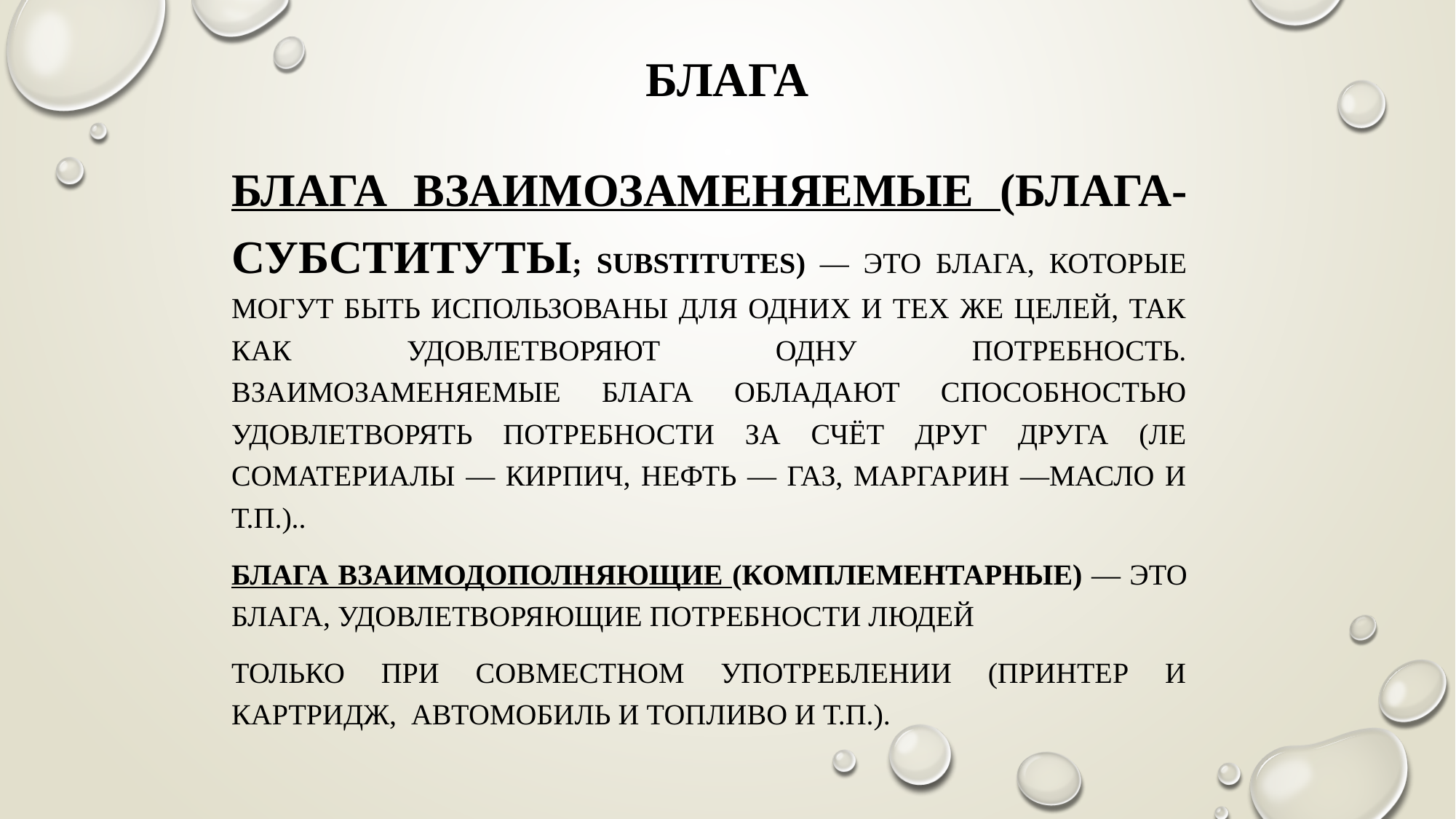

# Блага
Блага взаимозаменяемые (блага-субституты; substitutes) — это блага, которые могут быть использованы для одних и тех же целей, так как удовлетворяют одну потребность. Взаимозаменяемые блага обладают способностью удовлетворять потребности за счёт друг друга (ле­соматериалы — кирпич, нефть — газ, маргарин —масло и т.п.)..
Блага взаимодополняющие (комплементарные) — это блага, удовлетворя­ющие потребности людей
только при совместном употреблении (принтер и картридж,  автомобиль и топливо и т.п.).